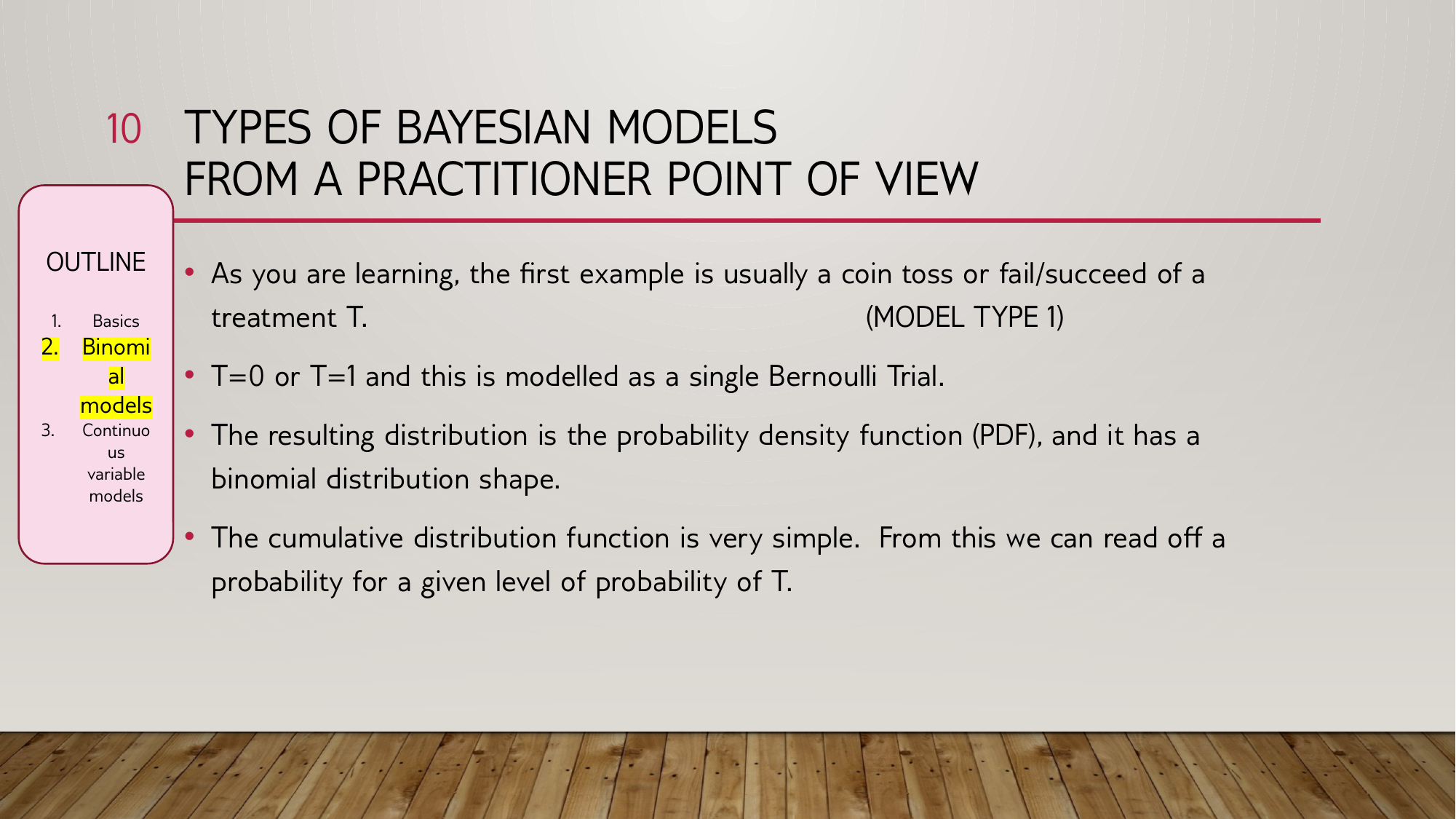

10
# Types of Bayesian models from a practitioner point of view
OUTLINE

Basics
Binomial models
Continuous variable models
As you are learning, the first example is usually a coin toss or fail/succeed of a treatment T. 					(MODEL TYPE 1)
T=0 or T=1 and this is modelled as a single Bernoulli Trial.
The resulting distribution is the probability density function (PDF), and it has a binomial distribution shape.
The cumulative distribution function is very simple.  From this we can read off a probability for a given level of probability of T.